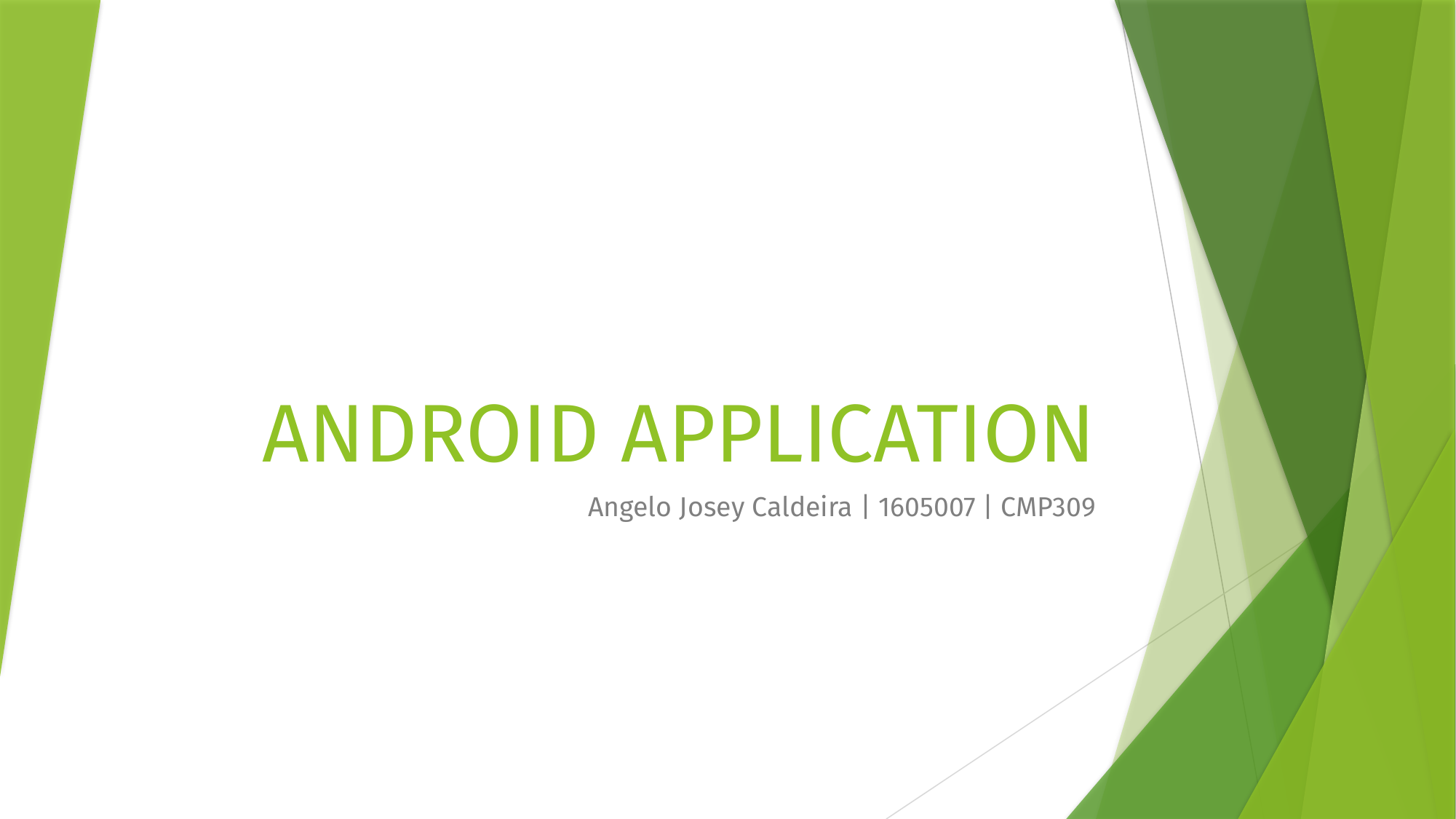

# ANDROID APPLICATION
Angelo Josey Caldeira | 1605007 | CMP309